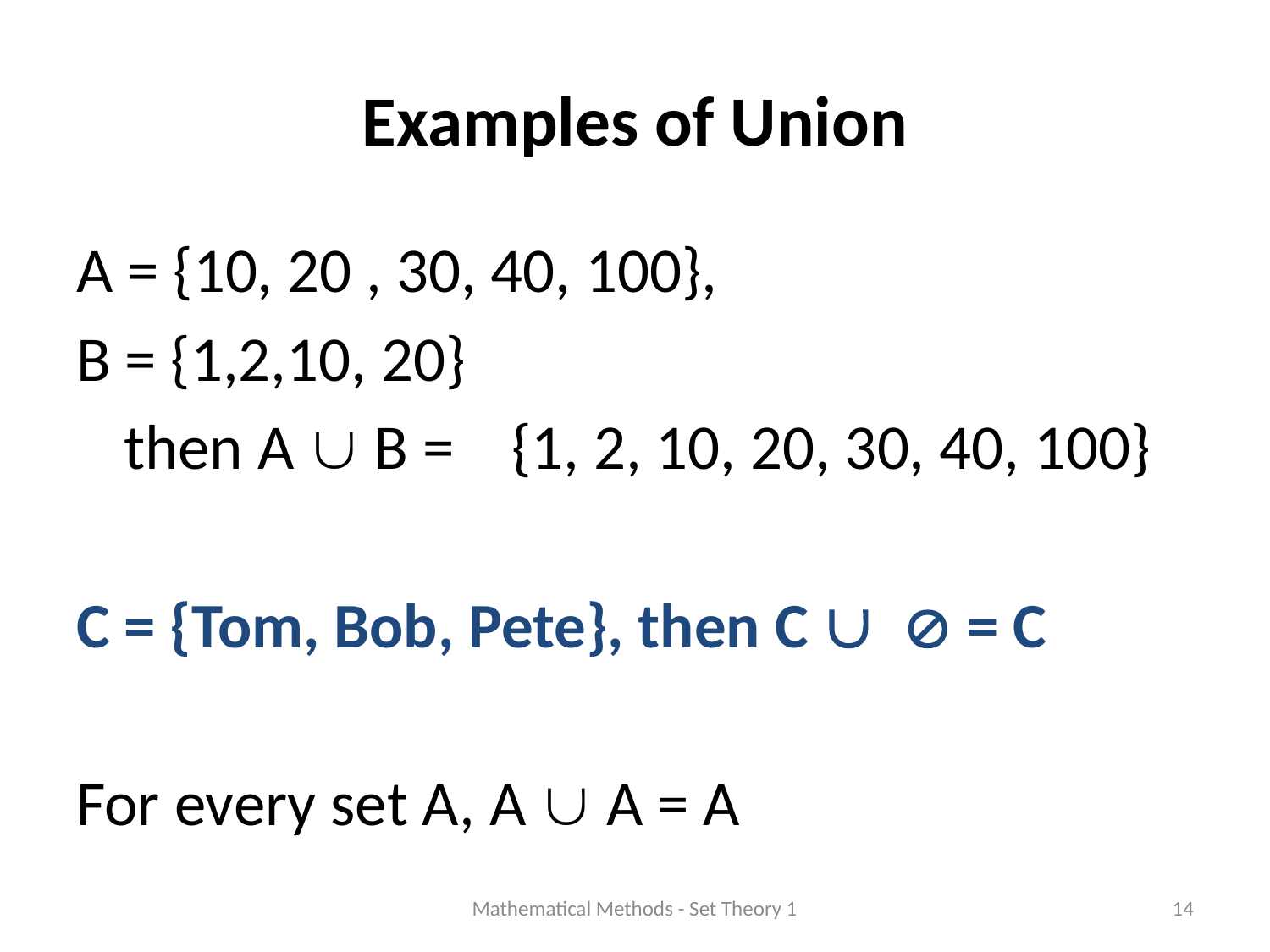

# Examples of Union
A = {10, 20 , 30, 40, 100},
B = {1,2,10, 20}
	then A ∪ B =    {1, 2, 10, 20, 30, 40, 100}

C = {Tom, Bob, Pete}, then C ∪  ∅ = C

For every set A, A ∪ A = A

Mathematical Methods - Set Theory 1
14